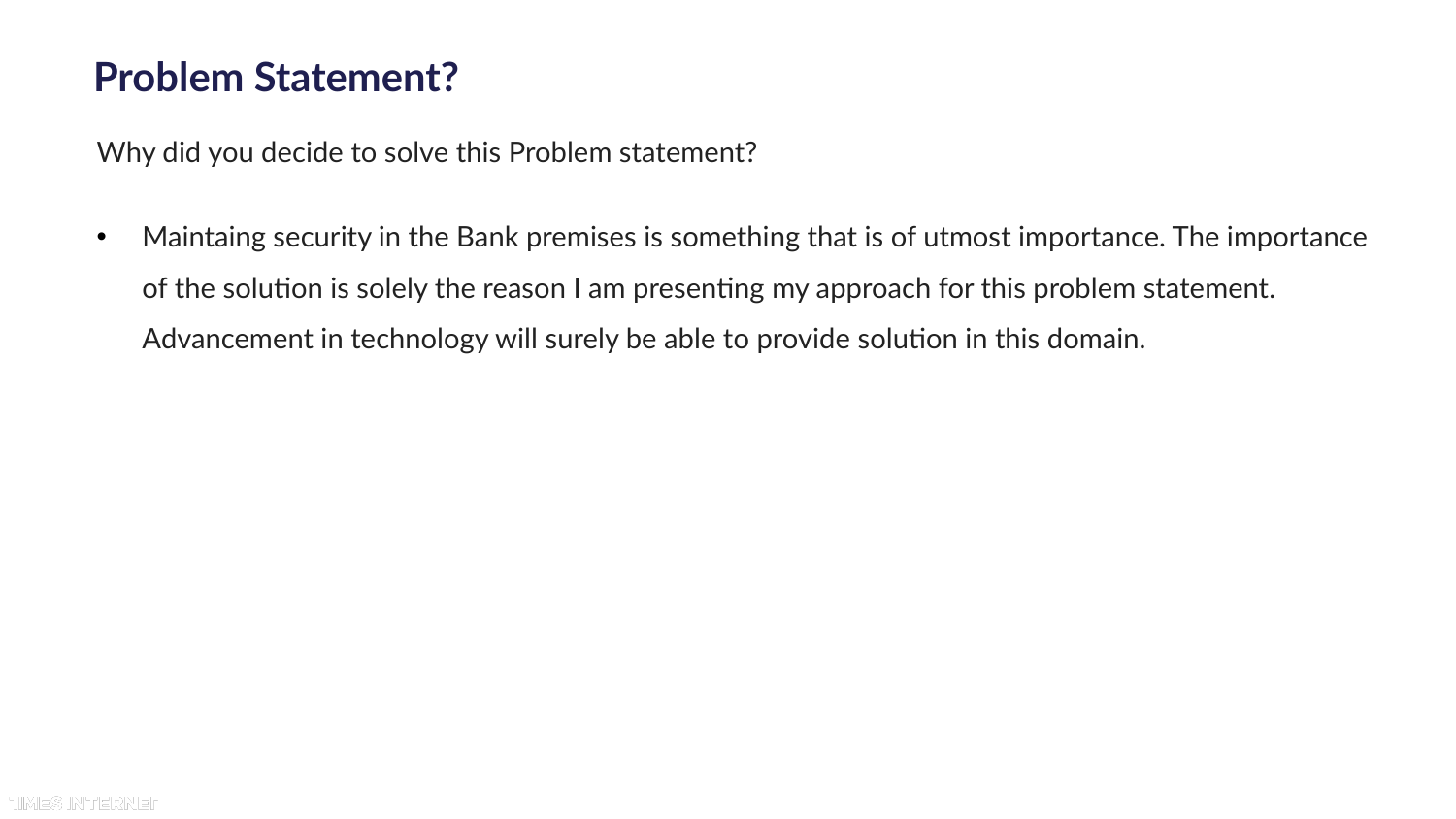

# Problem Statement?
Why did you decide to solve this Problem statement?

Maintaing security in the Bank premises is something that is of utmost importance. The importance of the solution is solely the reason I am presenting my approach for this problem statement. Advancement in technology will surely be able to provide solution in this domain.